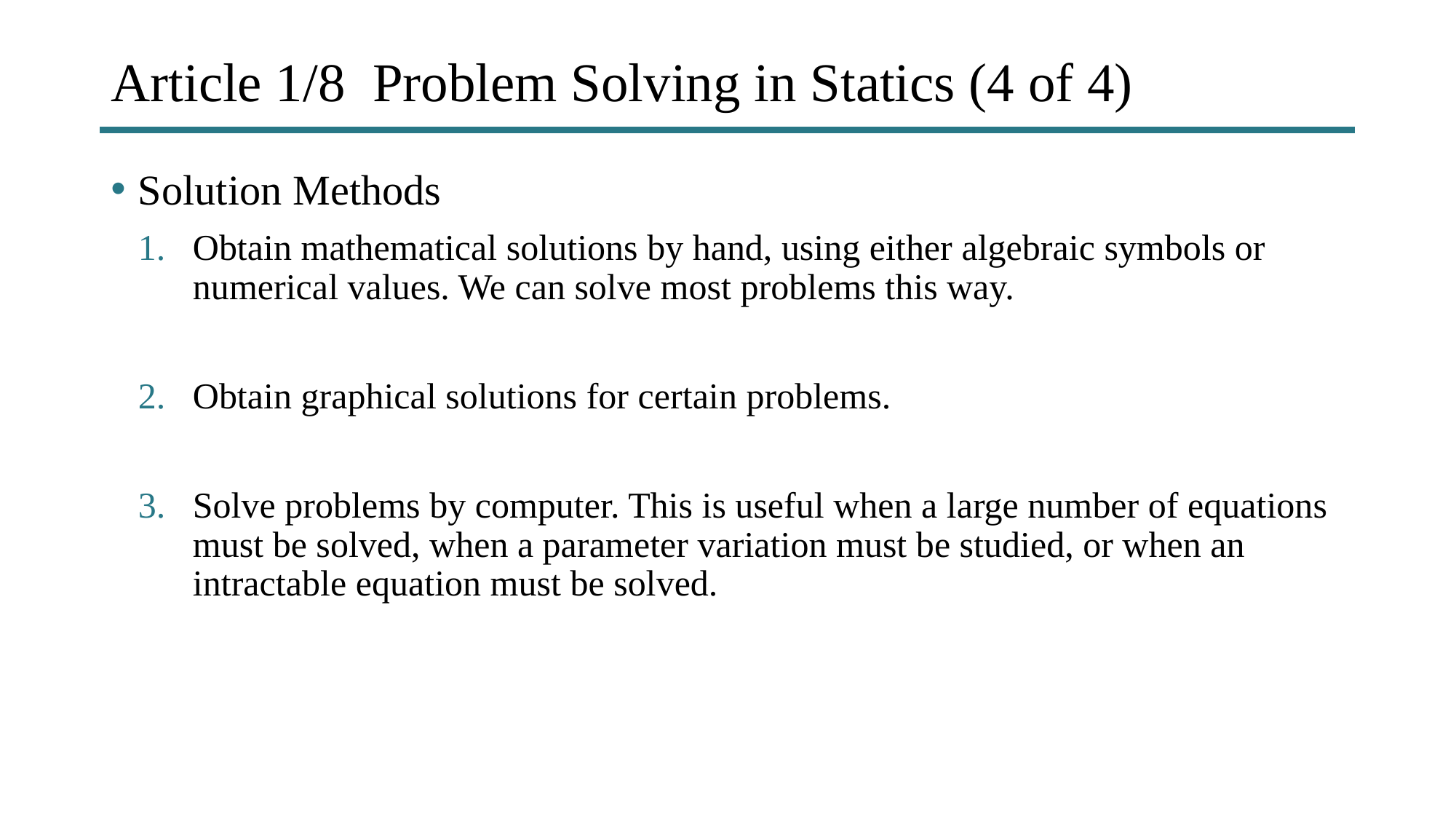

# Article 1/8  Problem Solving in Statics (4 of 4)
Solution Methods
Obtain mathematical solutions by hand, using either algebraic symbols or numerical values. We can solve most problems this way.

Obtain graphical solutions for certain problems.

Solve problems by computer. This is useful when a large number of equations must be solved, when a parameter variation must be studied, or when an intractable equation must be solved.